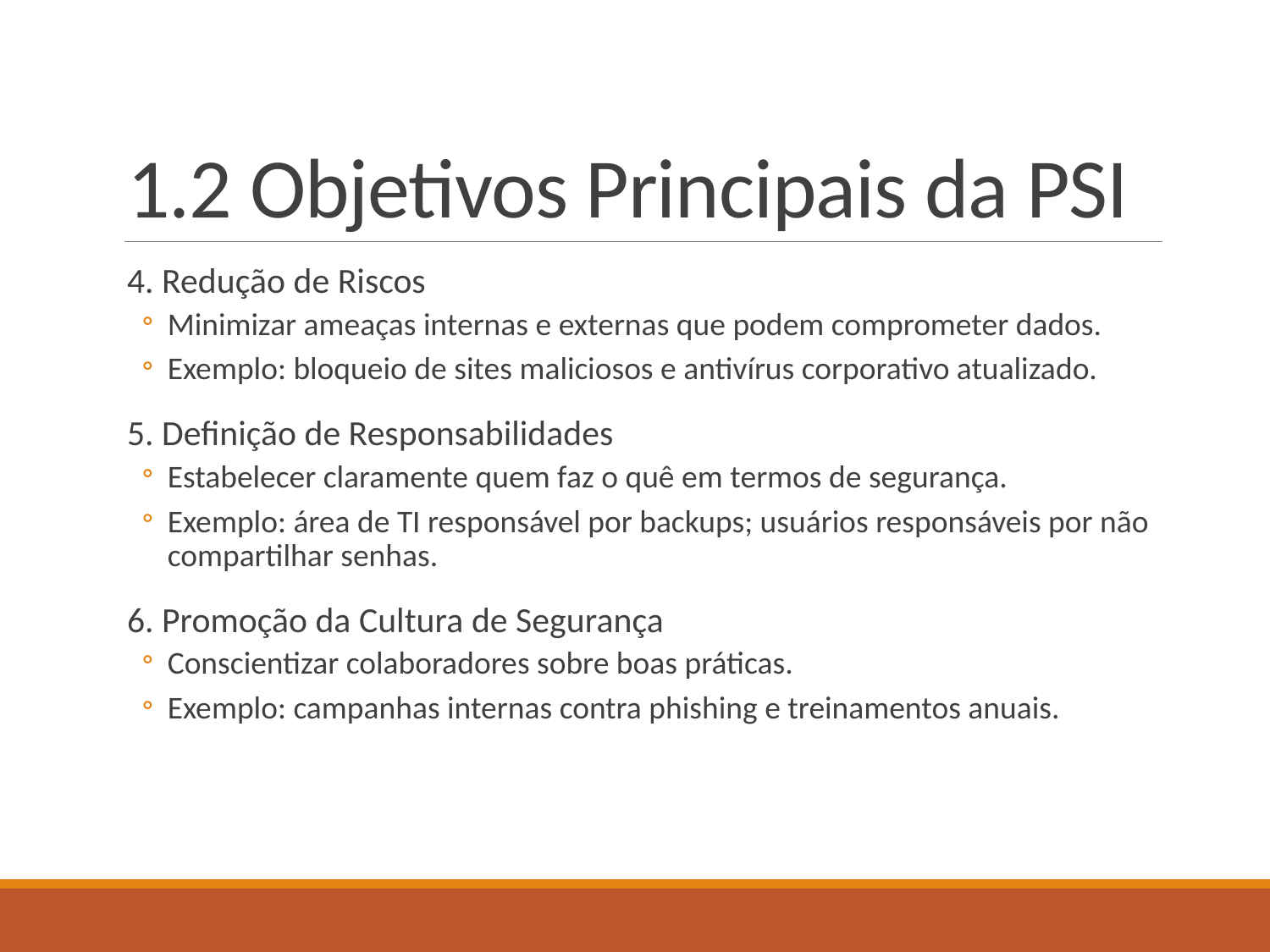

# 1.2 Objetivos Principais da PSI
4. Redução de Riscos
Minimizar ameaças internas e externas que podem comprometer dados.
Exemplo: bloqueio de sites maliciosos e antivírus corporativo atualizado.
5. Definição de Responsabilidades
Estabelecer claramente quem faz o quê em termos de segurança.
Exemplo: área de TI responsável por backups; usuários responsáveis por não compartilhar senhas.
6. Promoção da Cultura de Segurança
Conscientizar colaboradores sobre boas práticas.
Exemplo: campanhas internas contra phishing e treinamentos anuais.